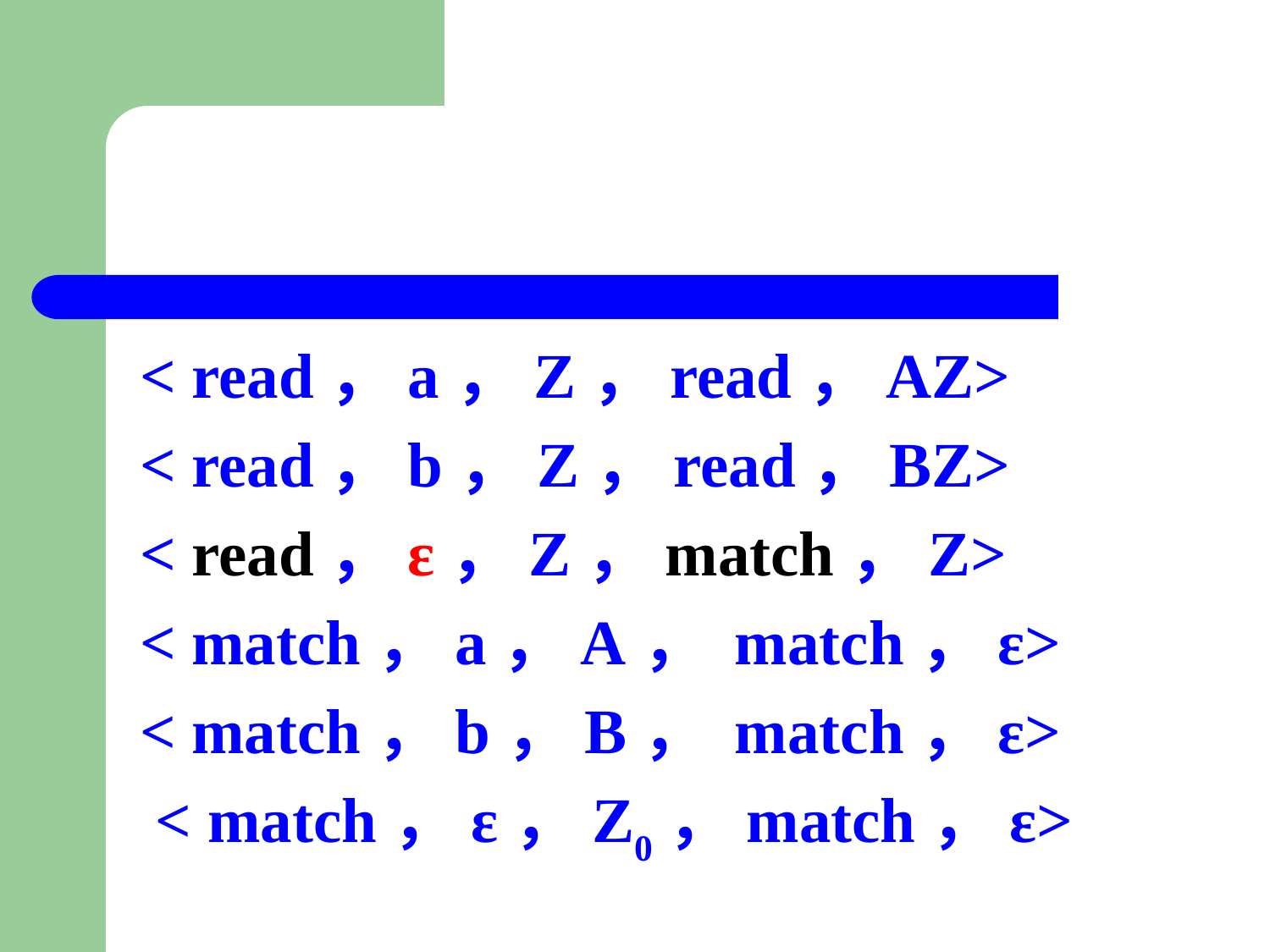

#
< read，a，Z，read，AZ>
< read，b，Z，read，BZ>
< read，ε，Z，match，Z>
< match，a，A， match，ε>
< match，b，B， match，ε>
 < match，ε，Z0，match，ε>